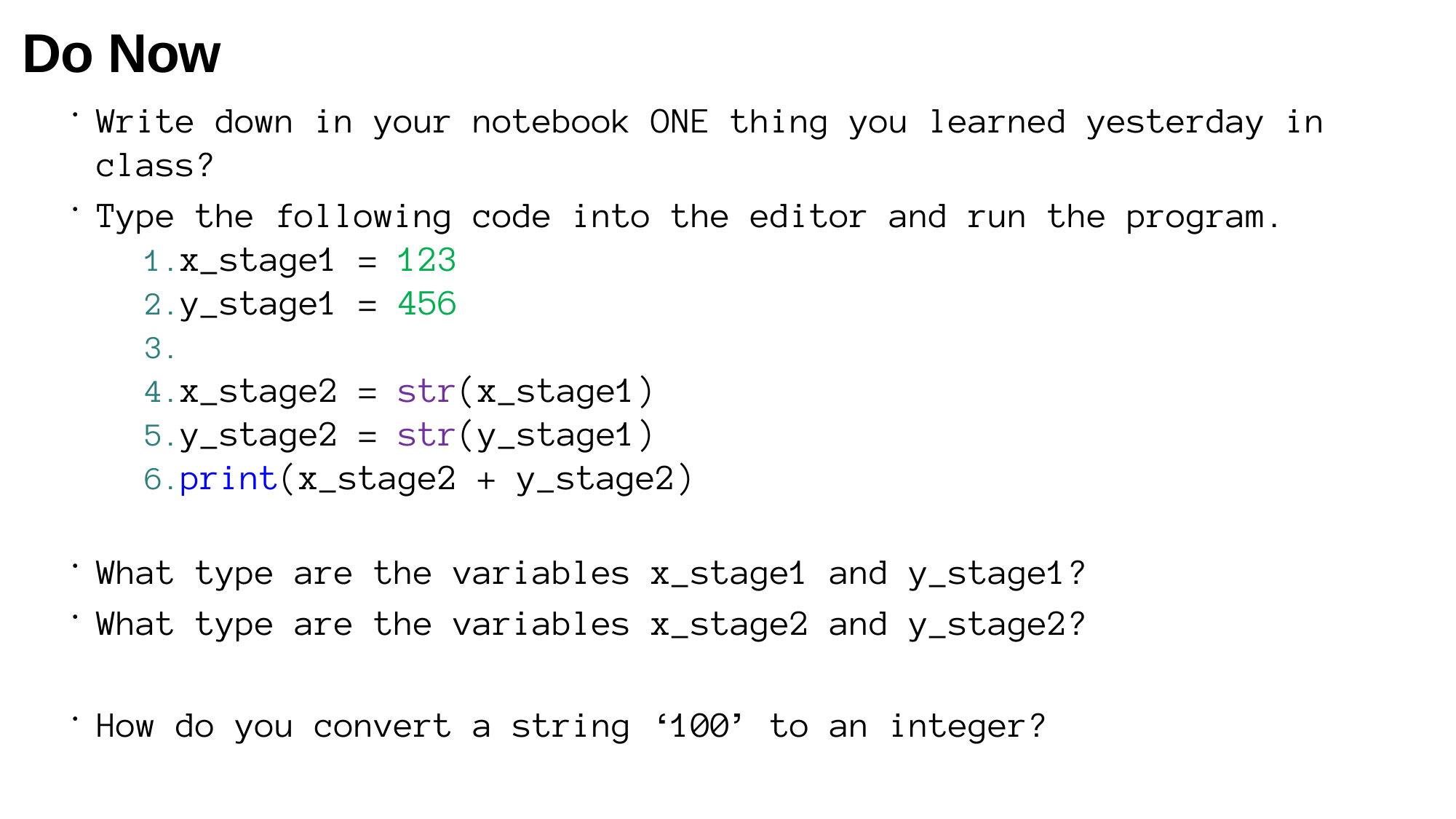

# Do Now
Write down in your notebook ONE thing you learned yesterday in class?
Type the following code into the editor and run the program.
x_stage1 = 123
y_stage1 = 456

x_stage2 = str(x_stage1)
y_stage2 = str(y_stage1)
print(x_stage2 + y_stage2)

What type are the variables x_stage1 and y_stage1?
What type are the variables x_stage2 and y_stage2?

How do you convert a string ‘100’ to an integer?